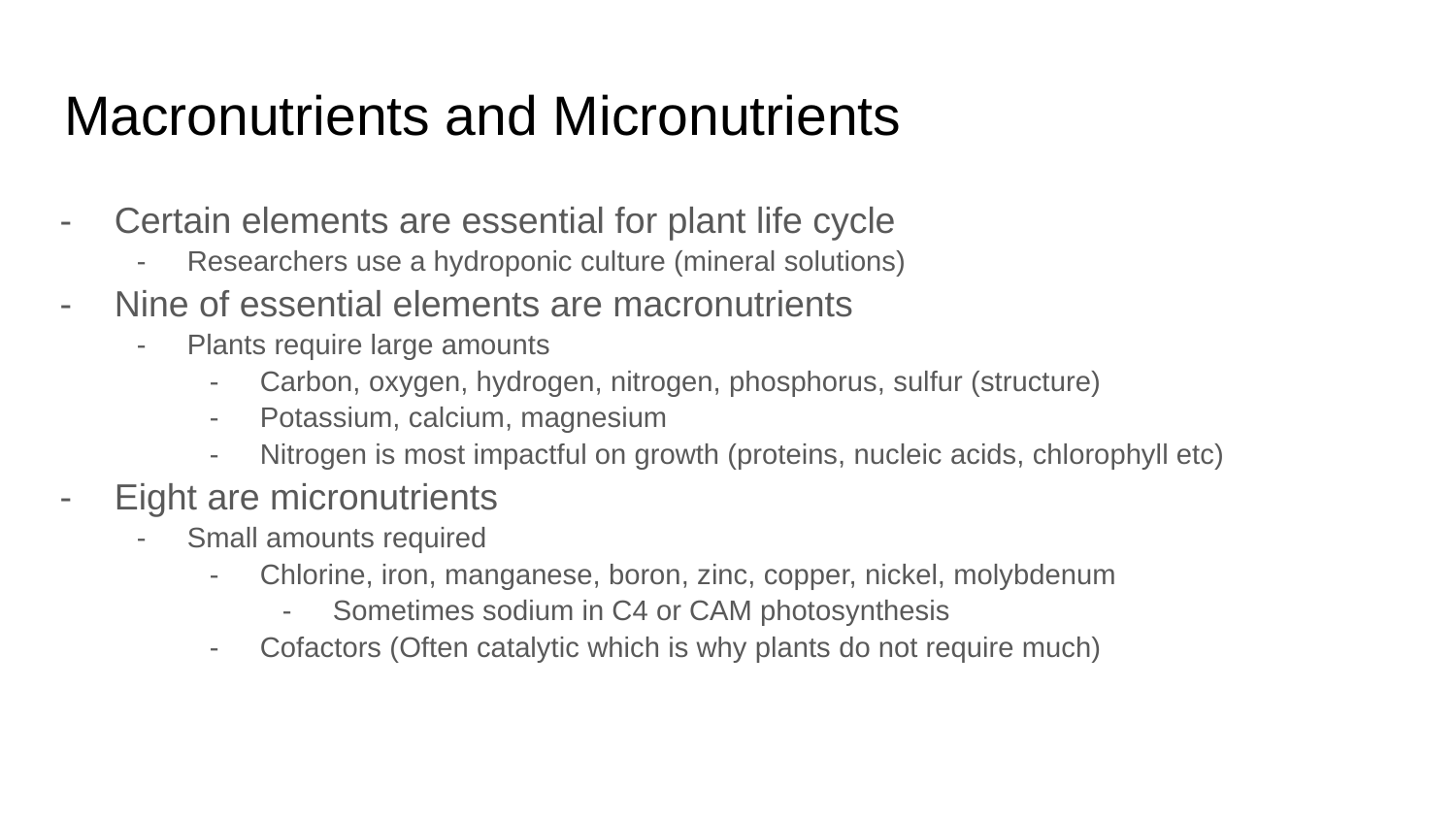

# Macronutrients and Micronutrients
Certain elements are essential for plant life cycle
Researchers use a hydroponic culture (mineral solutions)
Nine of essential elements are macronutrients
Plants require large amounts
Carbon, oxygen, hydrogen, nitrogen, phosphorus, sulfur (structure)
Potassium, calcium, magnesium
Nitrogen is most impactful on growth (proteins, nucleic acids, chlorophyll etc)
Eight are micronutrients
Small amounts required
Chlorine, iron, manganese, boron, zinc, copper, nickel, molybdenum
Sometimes sodium in C4 or CAM photosynthesis
Cofactors (Often catalytic which is why plants do not require much)